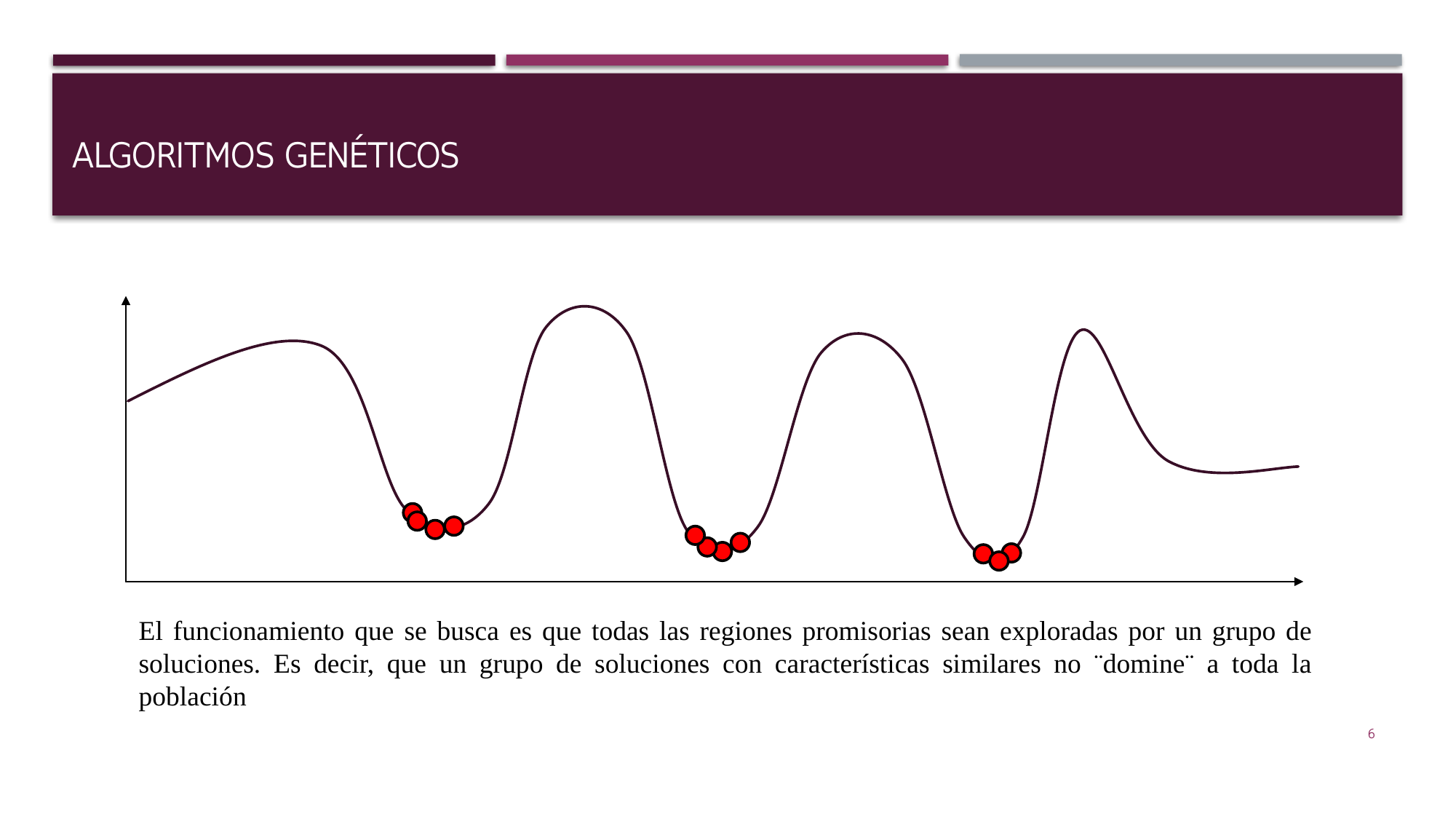

Algoritmos genéticos

El funcionamiento que se busca es que todas las regiones promisorias sean exploradas por un grupo de soluciones. Es decir, que un grupo de soluciones con características similares no ¨domine¨ a toda la población
6